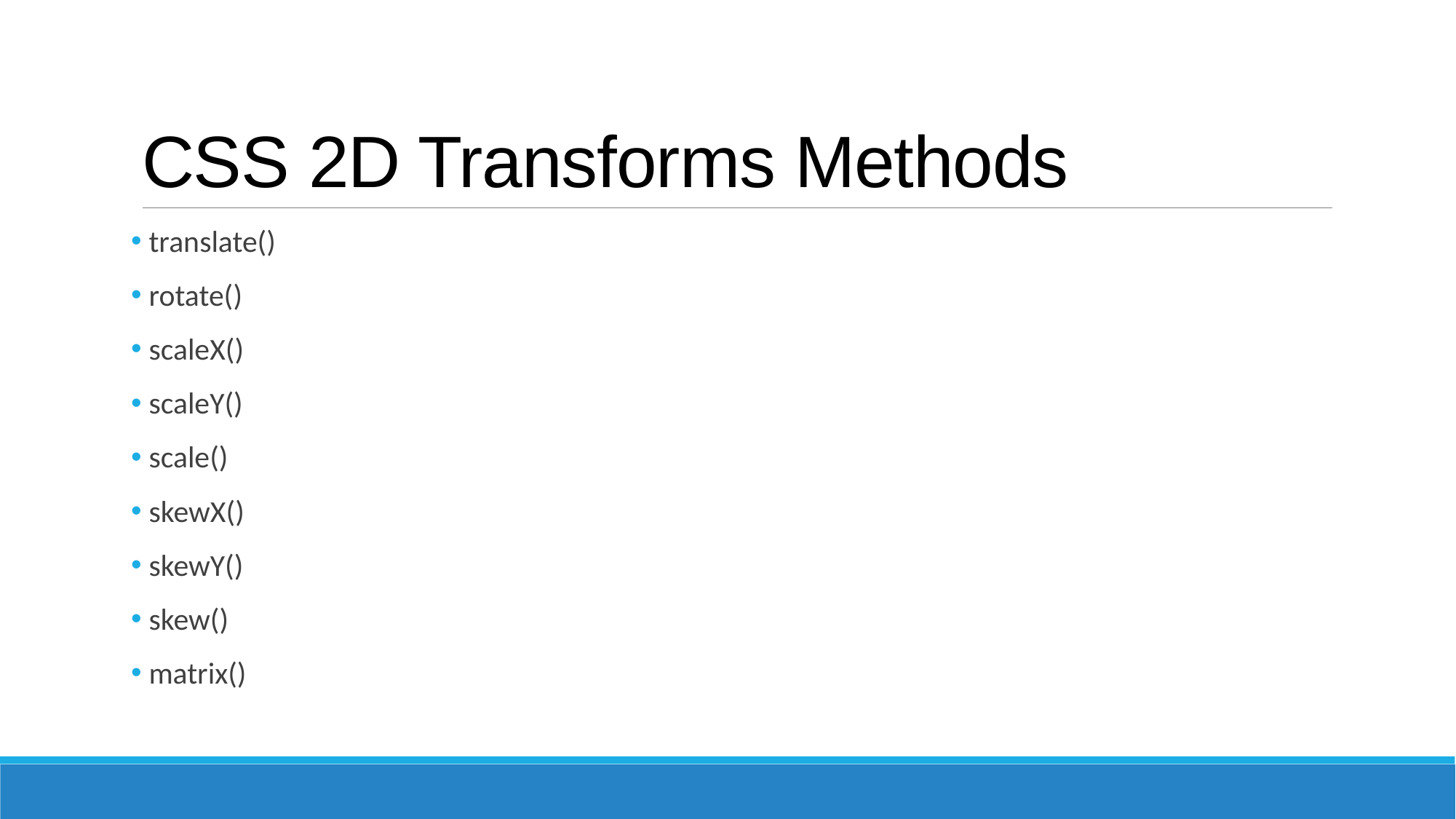

# CSS 2D Transforms Methods
 translate()
 rotate()
 scaleX()
 scaleY()
 scale()
 skewX()
 skewY()
 skew()
 matrix()